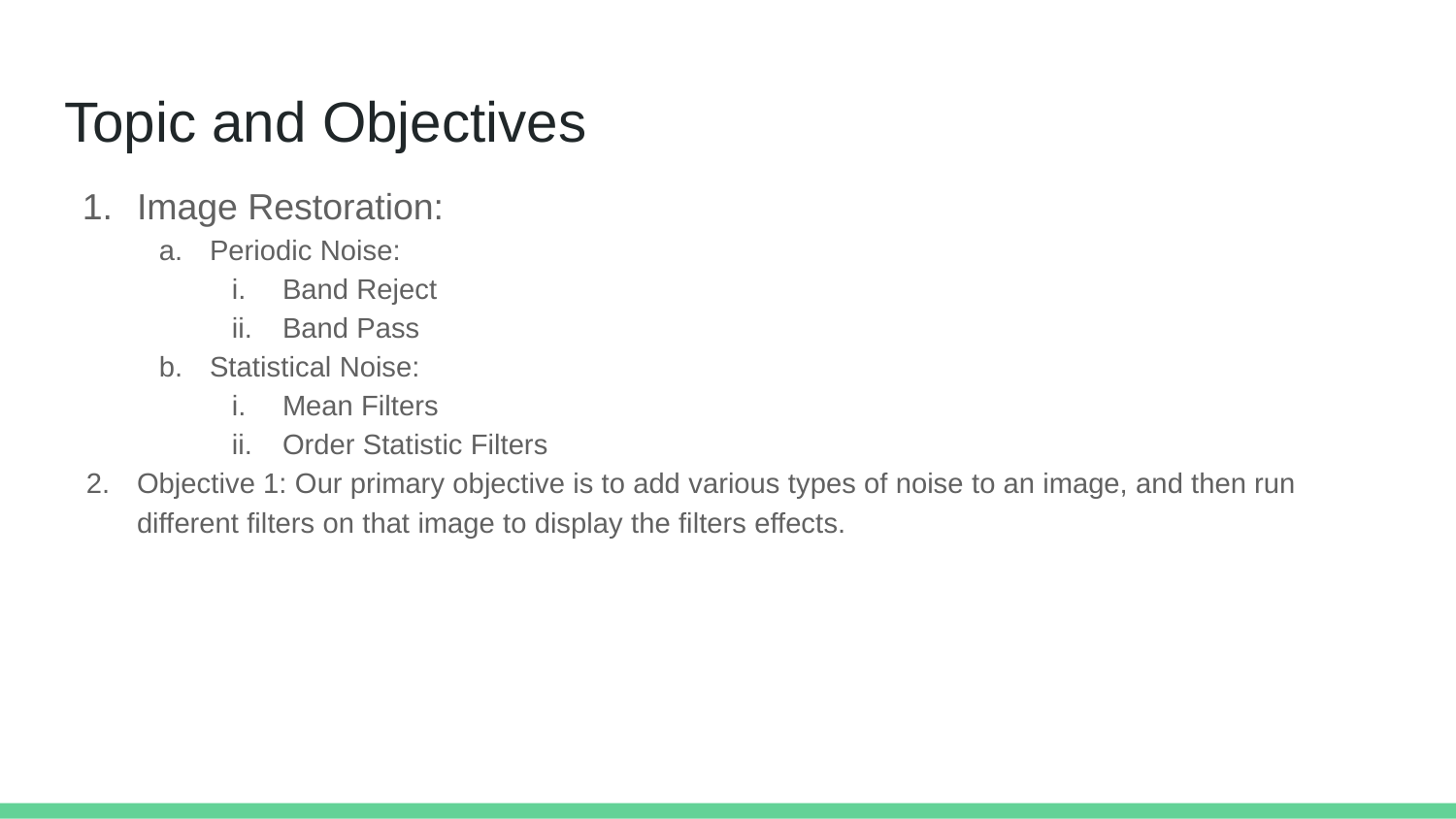

# Topic and Objectives
Image Restoration:
Periodic Noise:
Band Reject
Band Pass
Statistical Noise:
Mean Filters
Order Statistic Filters
Objective 1: Our primary objective is to add various types of noise to an image, and then run different filters on that image to display the filters effects.